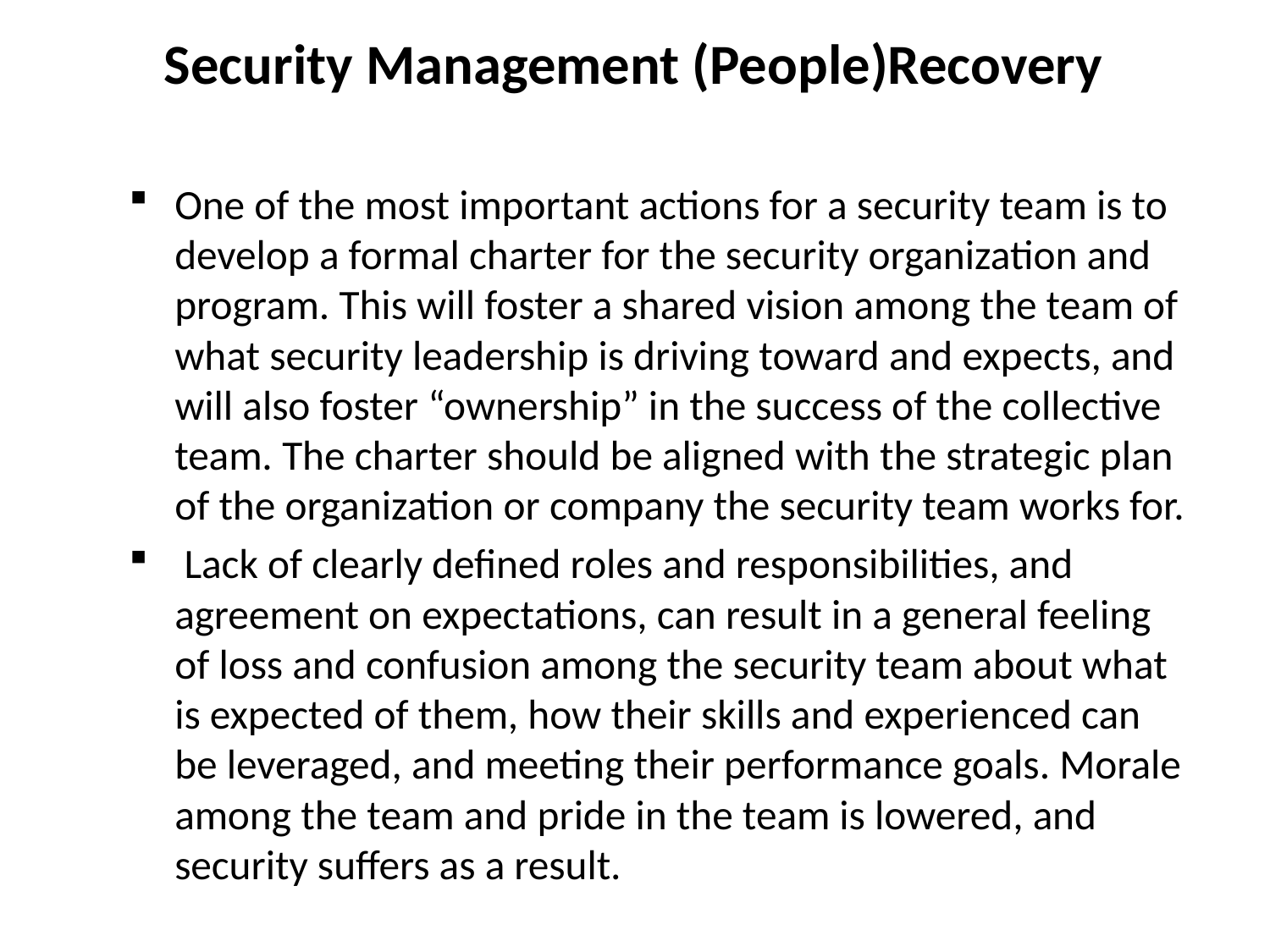

# Security Management (People)Recovery
One of the most important actions for a security team is to develop a formal charter for the security organization and program. This will foster a shared vision among the team of what security leadership is driving toward and expects, and will also foster “ownership” in the success of the collective team. The charter should be aligned with the strategic plan of the organization or company the security team works for.
 Lack of clearly defined roles and responsibilities, and agreement on expectations, can result in a general feeling of loss and confusion among the security team about what is expected of them, how their skills and experienced can be leveraged, and meeting their performance goals. Morale among the team and pride in the team is lowered, and security suffers as a result.